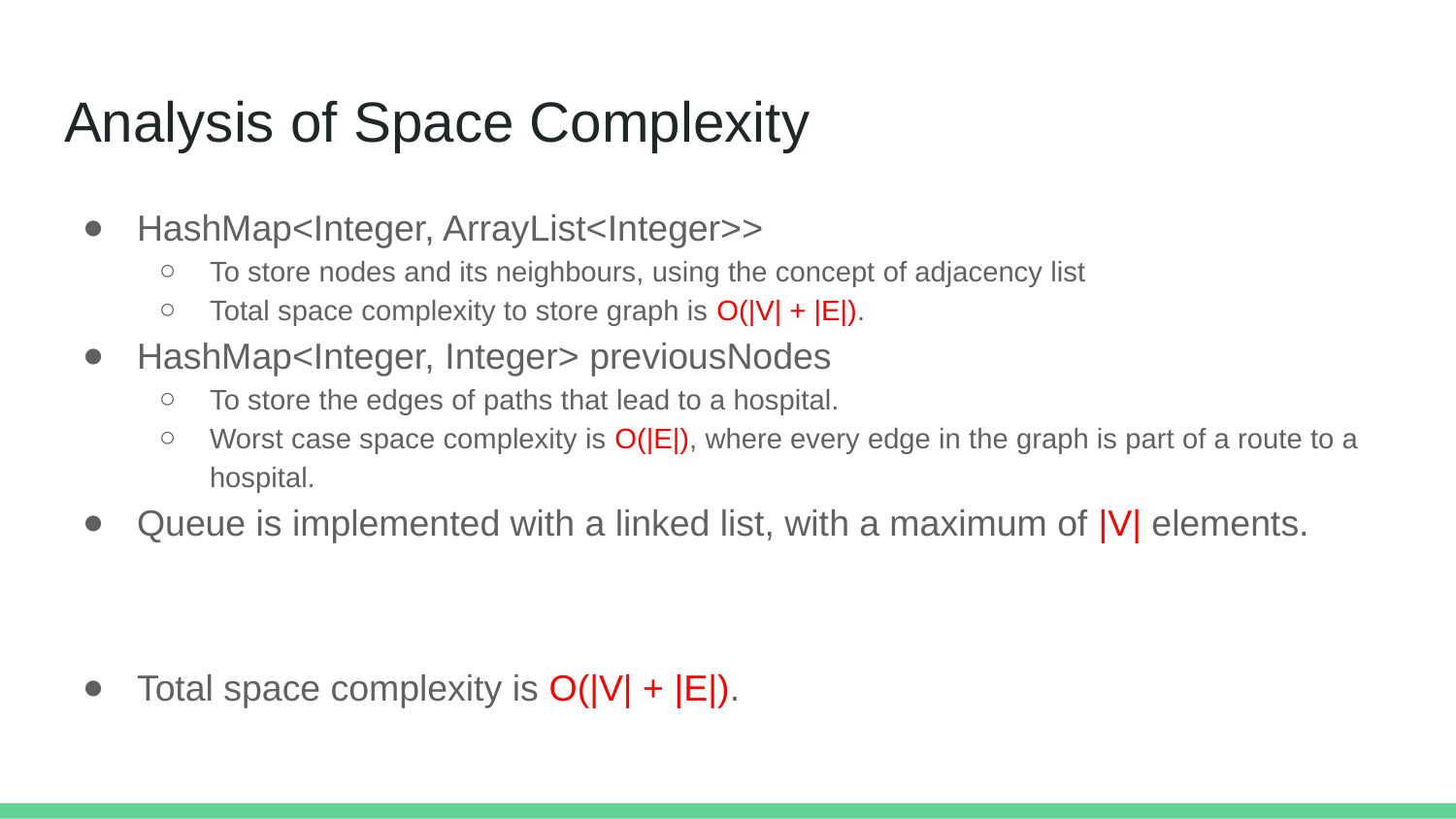

# Analysis of Space Complexity
HashMap<Integer, ArrayList<Integer>>
To store nodes and its neighbours, using the concept of adjacency list
Total space complexity to store graph is O(|V| + |E|).
HashMap<Integer, Integer> previousNodes
To store the edges of paths that lead to a hospital.
Worst case space complexity is O(|E|), where every edge in the graph is part of a route to a hospital.
Queue is implemented with a linked list, with a maximum of |V| elements.

Total space complexity is O(|V| + |E|).